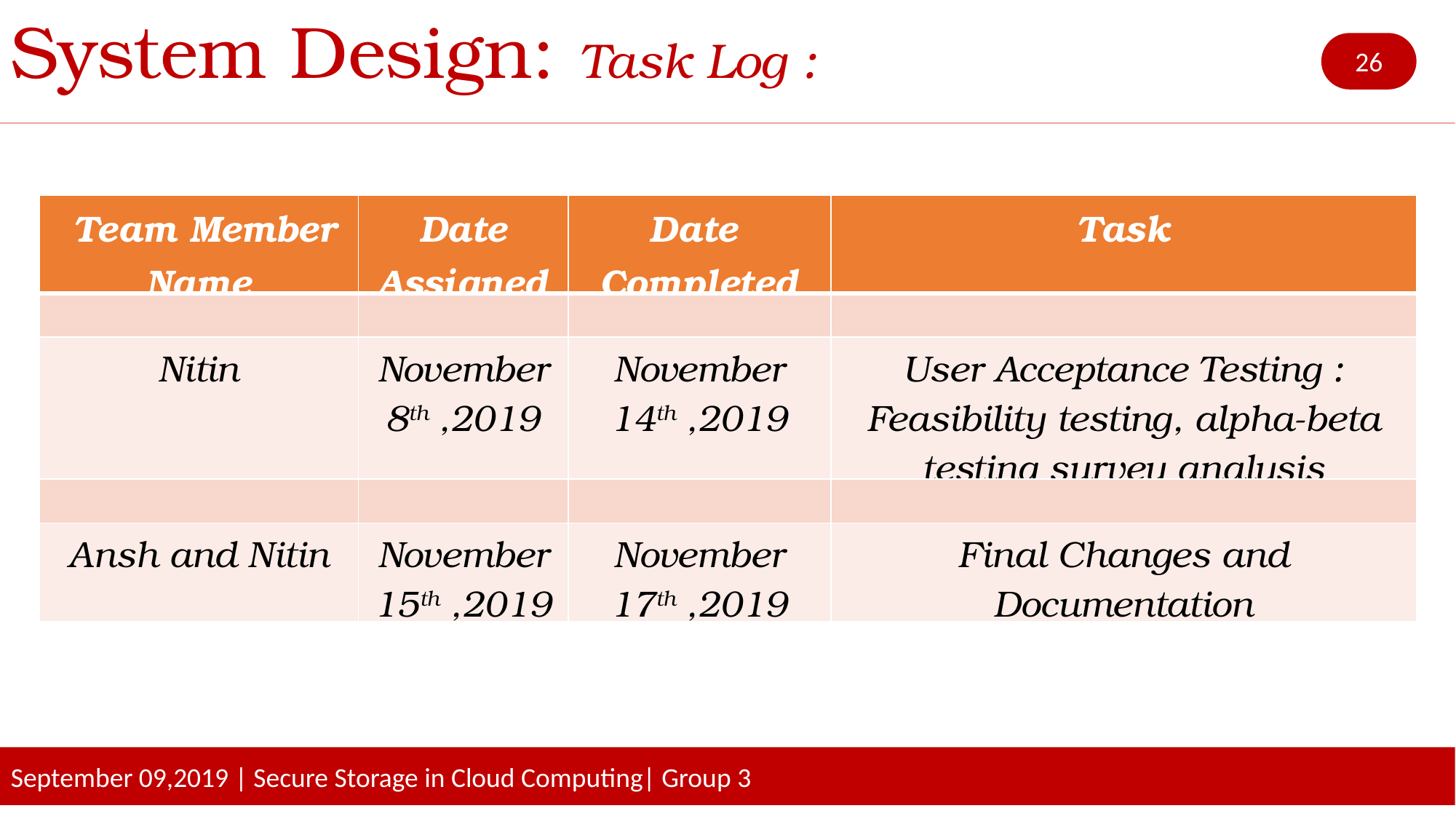

System Design: Task Log :
26

| Team Member Name | Date Assigned | Date Completed | Task |
| --- | --- | --- | --- |
|  |  |  |  |
| Nitin | November 8th ,2019 | November 14th ,2019 | User Acceptance Testing : Feasibility testing, alpha-beta testing survey analysis |
|  |  |  |  |
| Ansh and Nitin | November 15th ,2019 | November 17th ,2019 | Final Changes and Documentation |
September 09,2019 | Secure Storage in Cloud Computing| Group 3